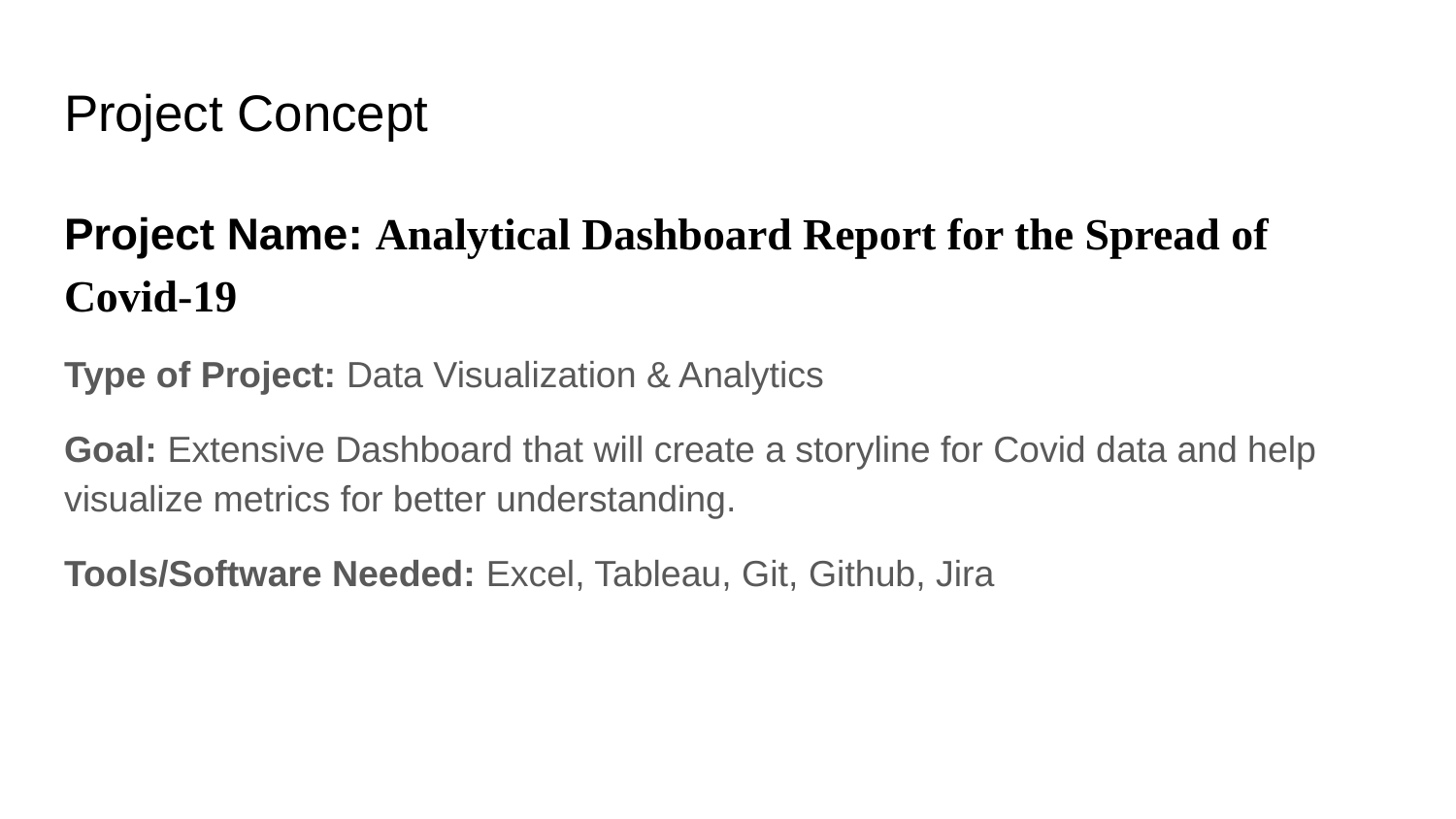

# Project Concept

Project Name: Analytical Dashboard Report for the Spread of Covid-19
Type of Project: Data Visualization & Analytics
Goal: Extensive Dashboard that will create a storyline for Covid data and help visualize metrics for better understanding.
Tools/Software Needed: Excel, Tableau, Git, Github, Jira